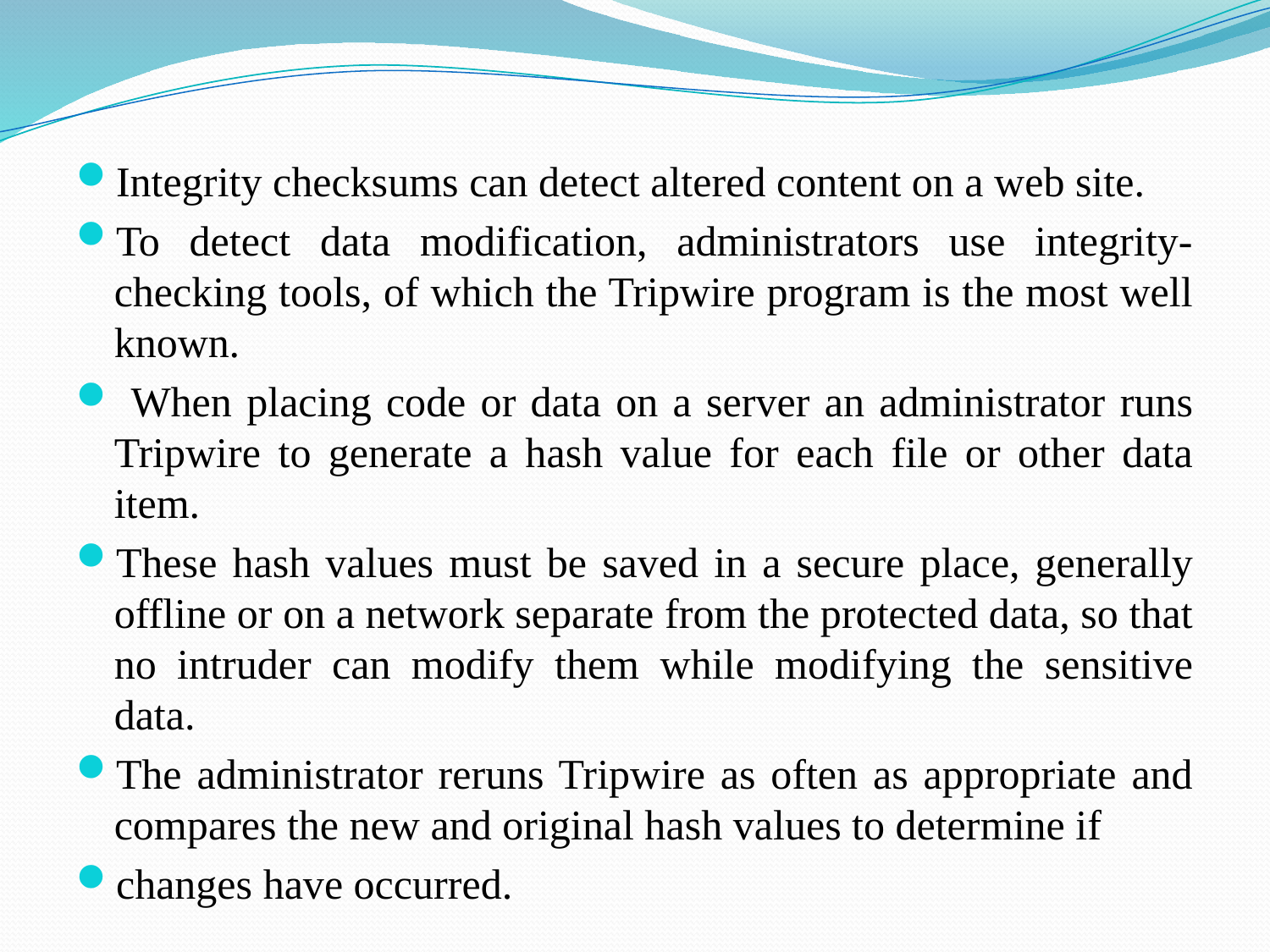

Integrity checksums can detect altered content on a web site.
To detect data modification, administrators use integrity-checking tools, of which the Tripwire program is the most well known.
 When placing code or data on a server an administrator runs Tripwire to generate a hash value for each file or other data item.
These hash values must be saved in a secure place, generally offline or on a network separate from the protected data, so that no intruder can modify them while modifying the sensitive data.
The administrator reruns Tripwire as often as appropriate and compares the new and original hash values to determine if
changes have occurred.